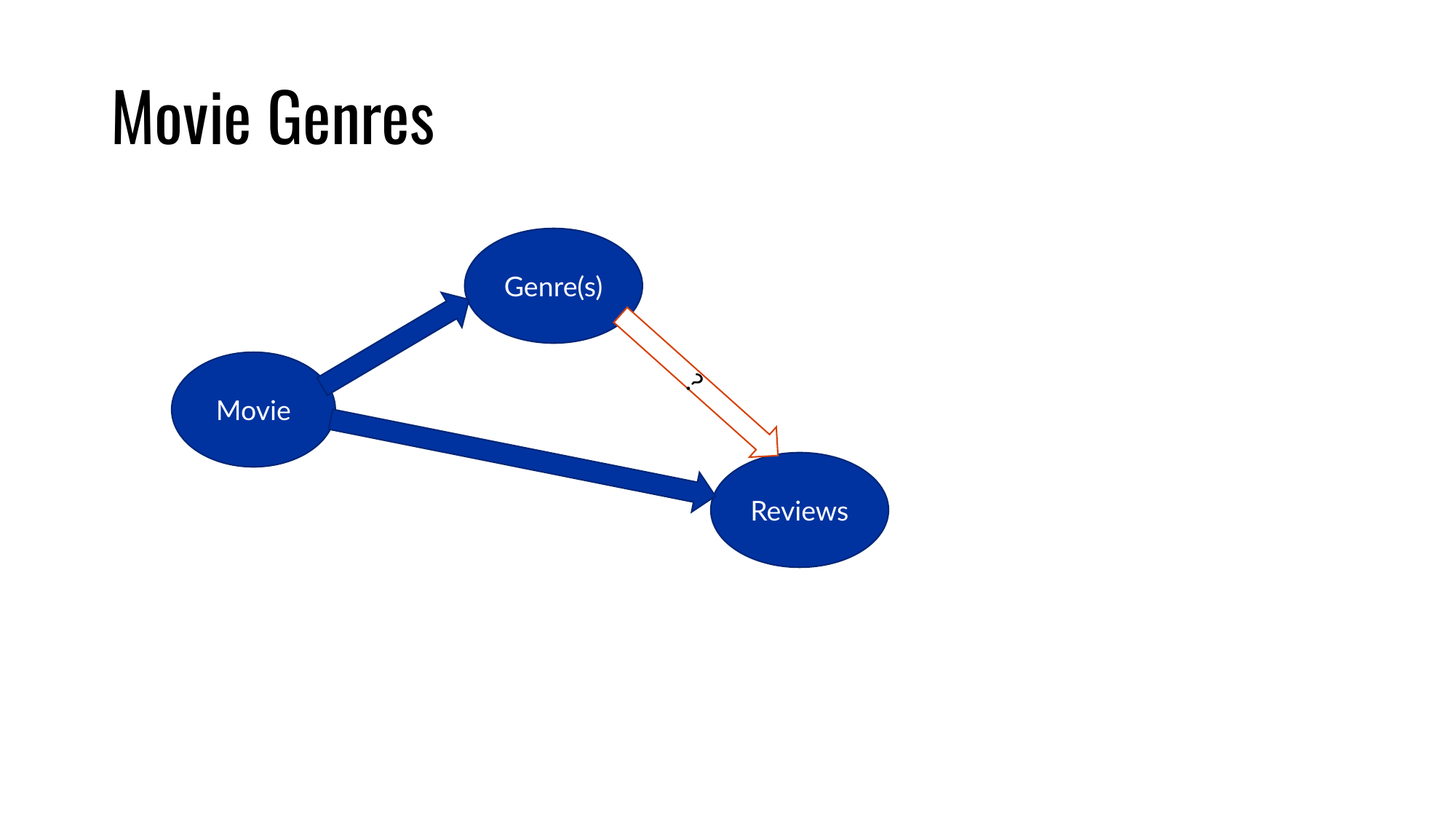

# Movie Genres
Genre(s)

Movie
?

Reviews